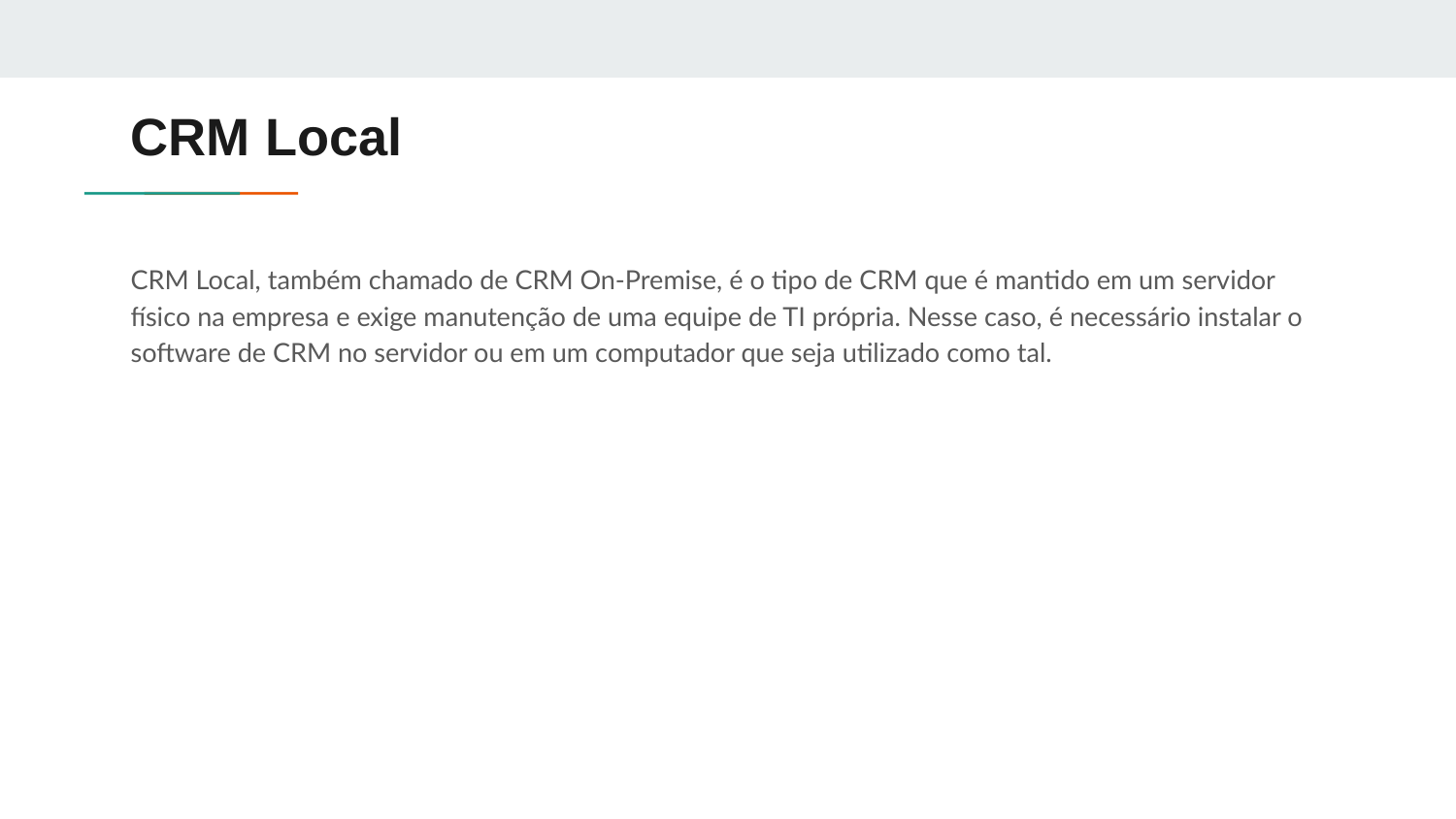

# CRM Local
CRM Local, também chamado de CRM On-Premise, é o tipo de CRM que é mantido em um servidor físico na empresa e exige manutenção de uma equipe de TI própria. Nesse caso, é necessário instalar o software de CRM no servidor ou em um computador que seja utilizado como tal.